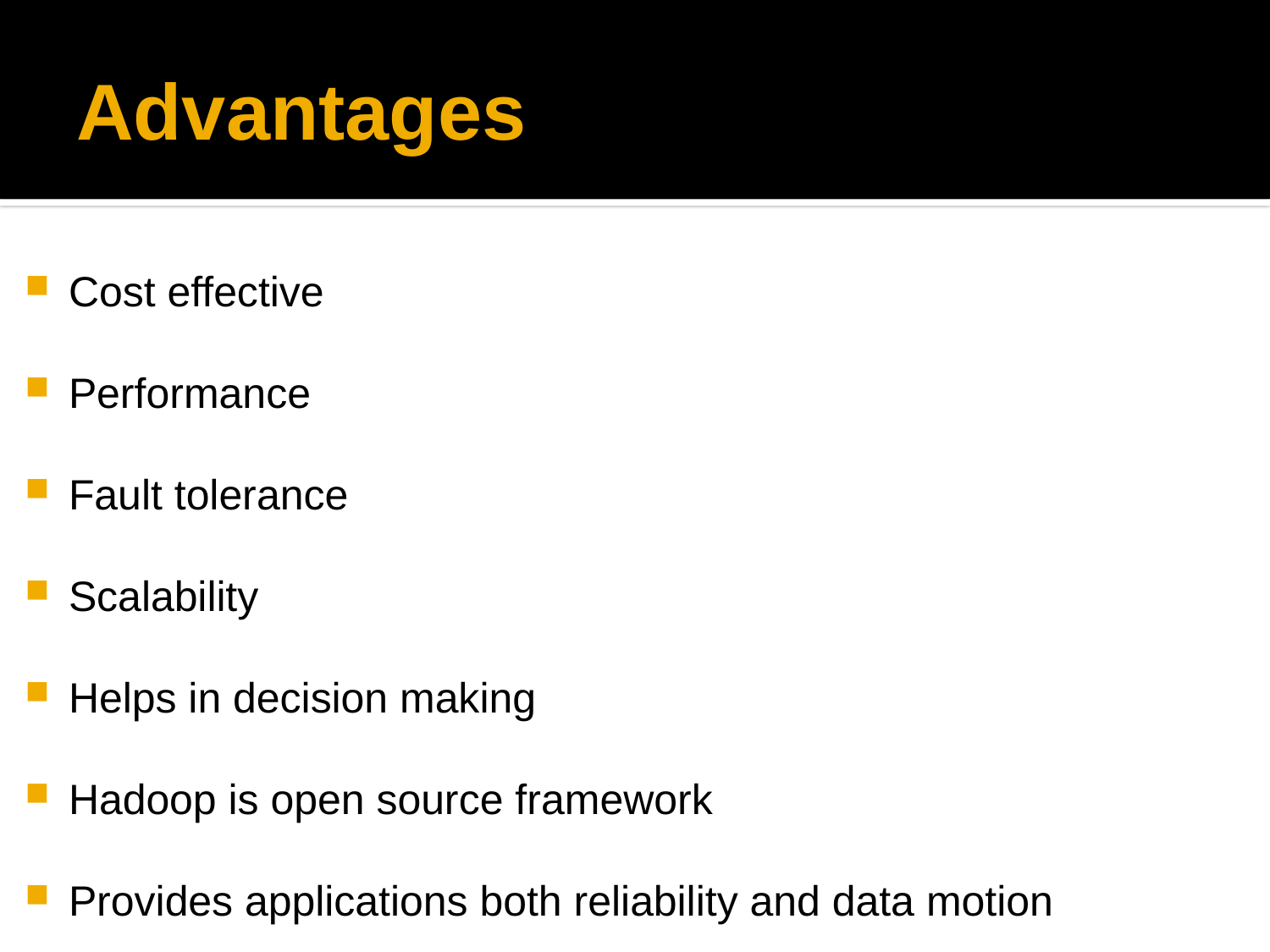

# Advantages

Cost effective

Performance

Fault tolerance

Scalability

Helps in decision making

Hadoop is open source framework

Provides applications both reliability and data motion